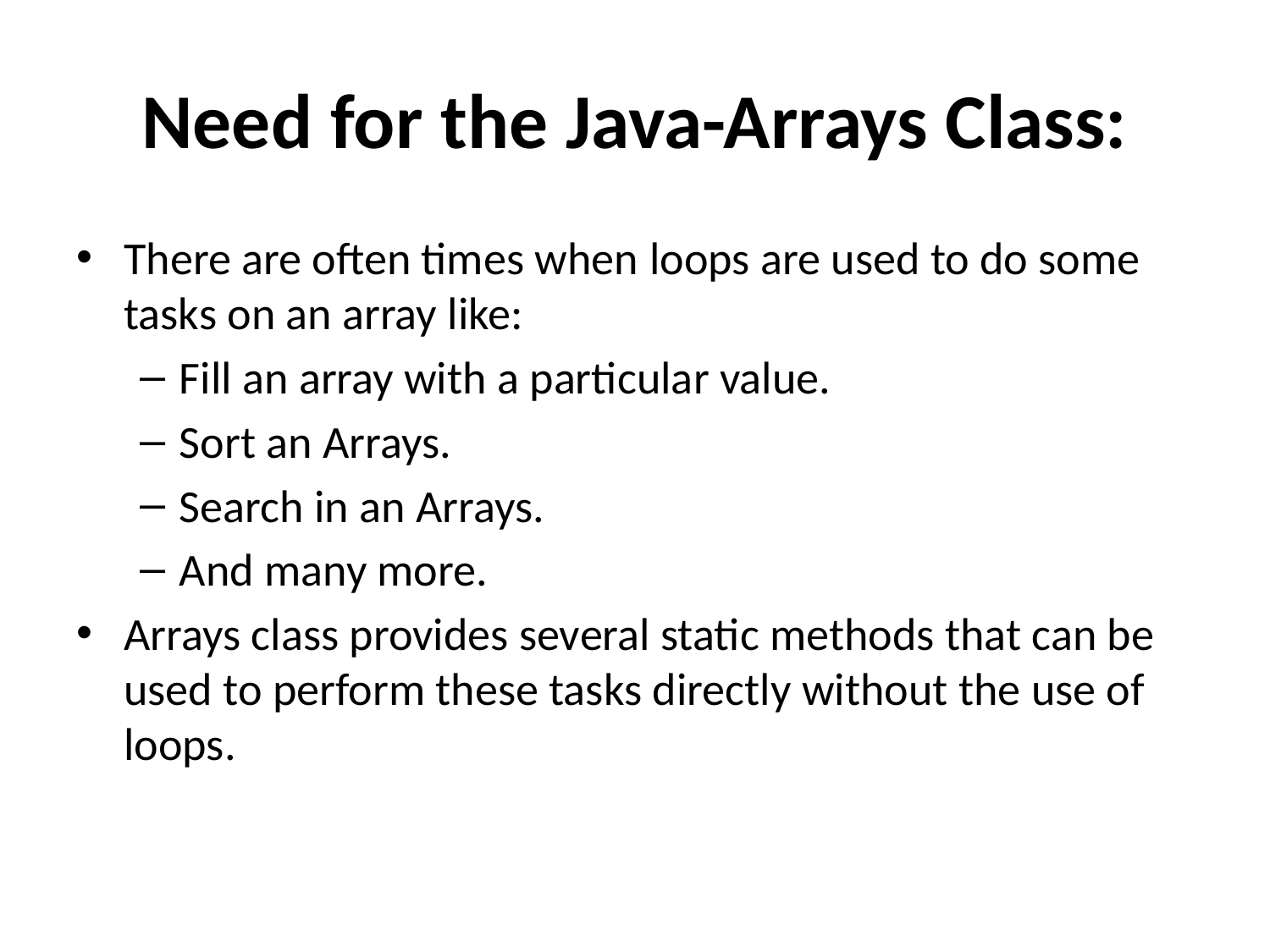

# Need for the Java-Arrays Class:
There are often times when loops are used to do some tasks on an array like:
Fill an array with a particular value.
Sort an Arrays.
Search in an Arrays.
And many more.
Arrays class provides several static methods that can be used to perform these tasks directly without the use of loops.